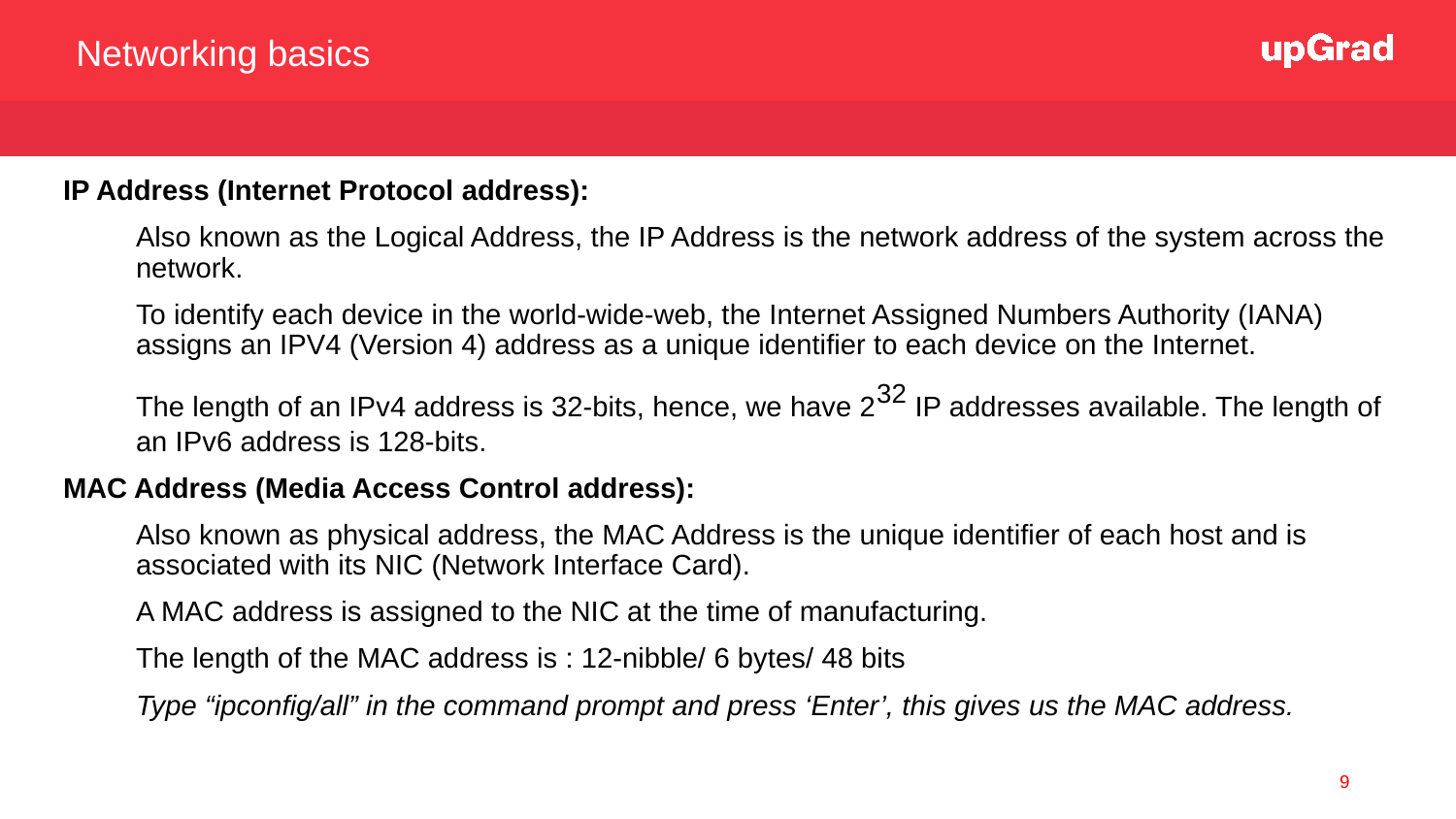

Networking basics

IP Address (Internet Protocol address):
Also known as the Logical Address, the IP Address is the network address of the system across the network.
To identify each device in the world-wide-web, the Internet Assigned Numbers Authority (IANA) assigns an IPV4 (Version 4) address as a unique identifier to each device on the Internet.
The length of an IPv4 address is 32-bits, hence, we have 232 IP addresses available. The length of an IPv6 address is 128-bits.
MAC Address (Media Access Control address):
Also known as physical address, the MAC Address is the unique identifier of each host and is associated with its NIC (Network Interface Card).
A MAC address is assigned to the NIC at the time of manufacturing.
The length of the MAC address is : 12-nibble/ 6 bytes/ 48 bits
Type “ipconfig/all” in the command prompt and press ‘Enter’, this gives us the MAC address.

9